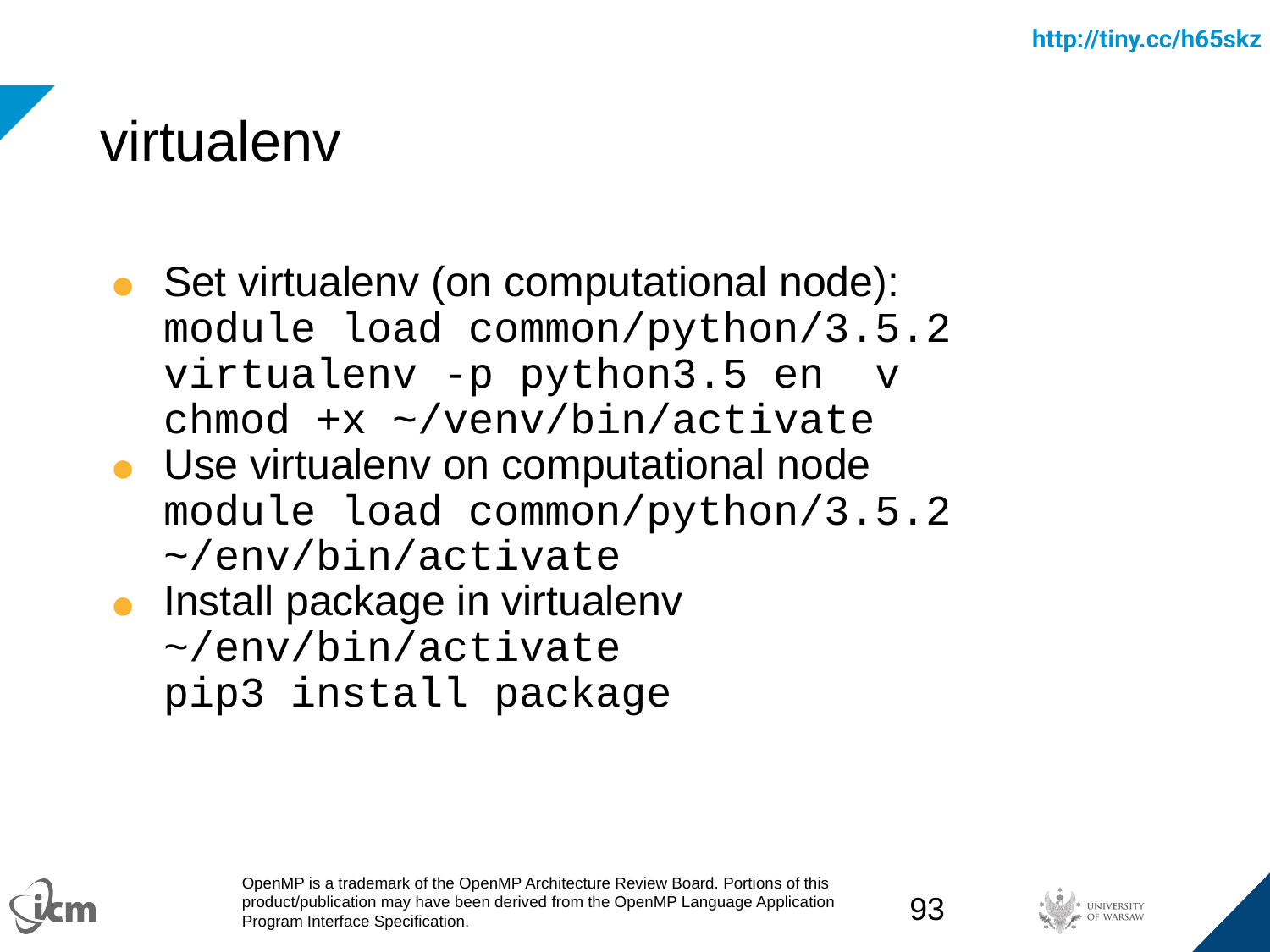

# virtualenv
Set virtualenv (on computational node):
module load common/python/3.5.2
virtualenv -p python3.5 en  v
chmod +x ~/venv/bin/activate
Use virtualenv on computational node
module load common/python/3.5.2
~/env/bin/activate
Install package in virtualenv
~/env/bin/activate
pip3 install package
93